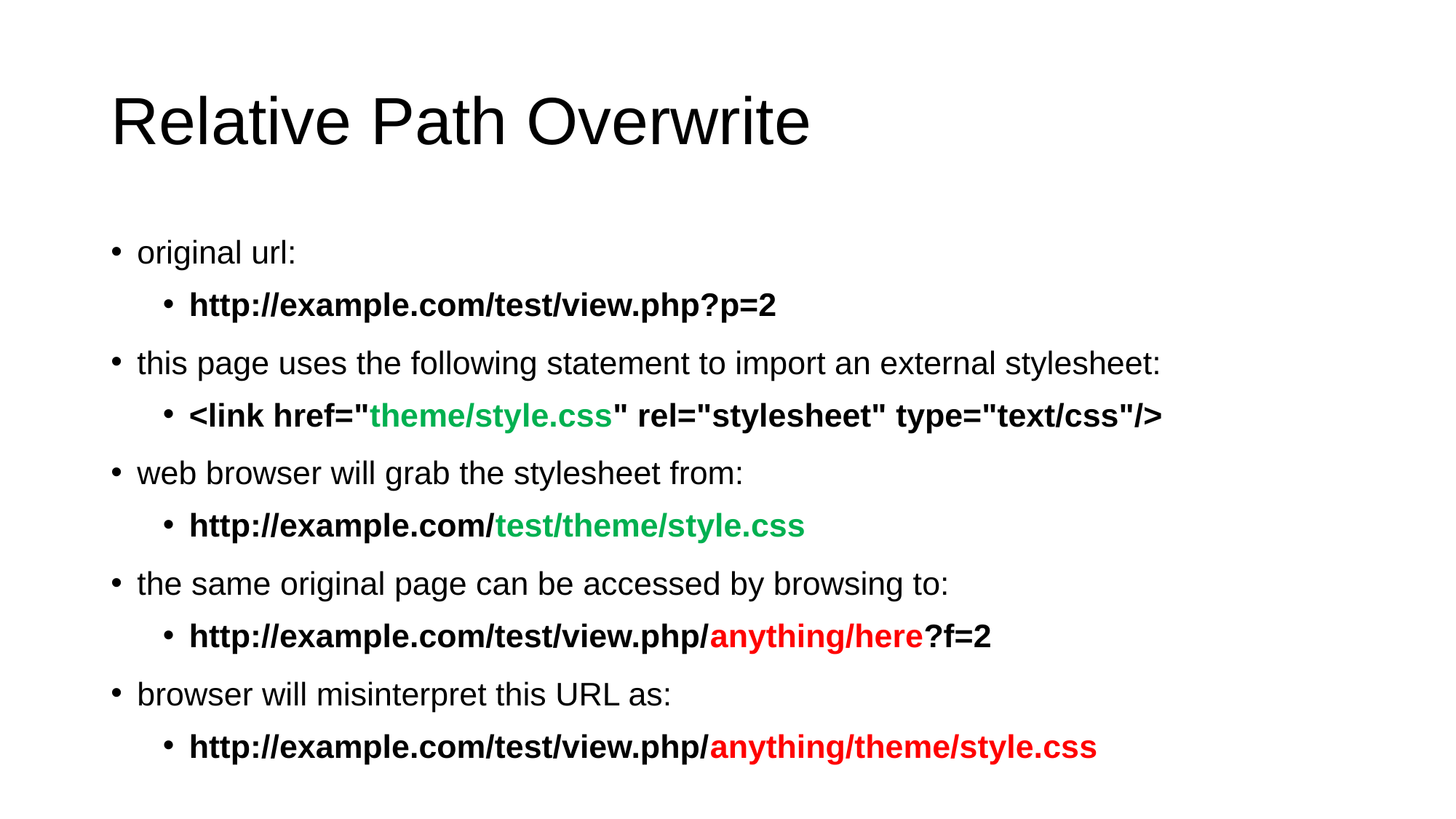

# Relative Path Overwrite
original url:
http://example.com/test/view.php?p=2
this page uses the following statement to import an external stylesheet:
<link href="theme/style.css" rel="stylesheet" type="text/css"/>
web browser will grab the stylesheet from:
http://example.com/test/theme/style.css
the same original page can be accessed by browsing to:
http://example.com/test/view.php/anything/here?f=2
browser will misinterpret this URL as:
http://example.com/test/view.php/anything/theme/style.css